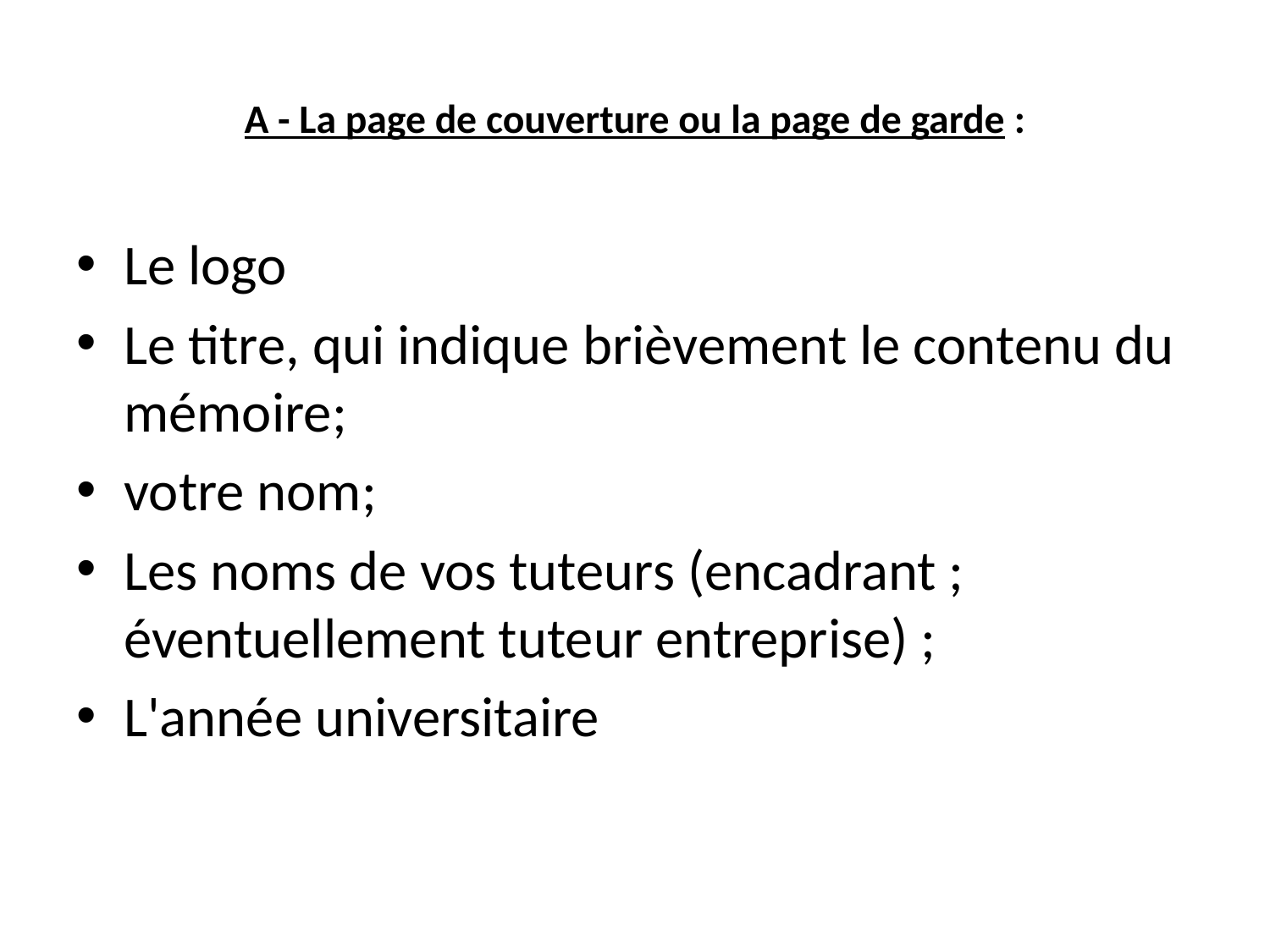

# A - La page de couverture ou la page de garde :
Le logo
Le titre, qui indique brièvement le contenu du mémoire;
votre nom;
Les noms de vos tuteurs (encadrant ; éventuellement tuteur entreprise) ;
L'année universitaire